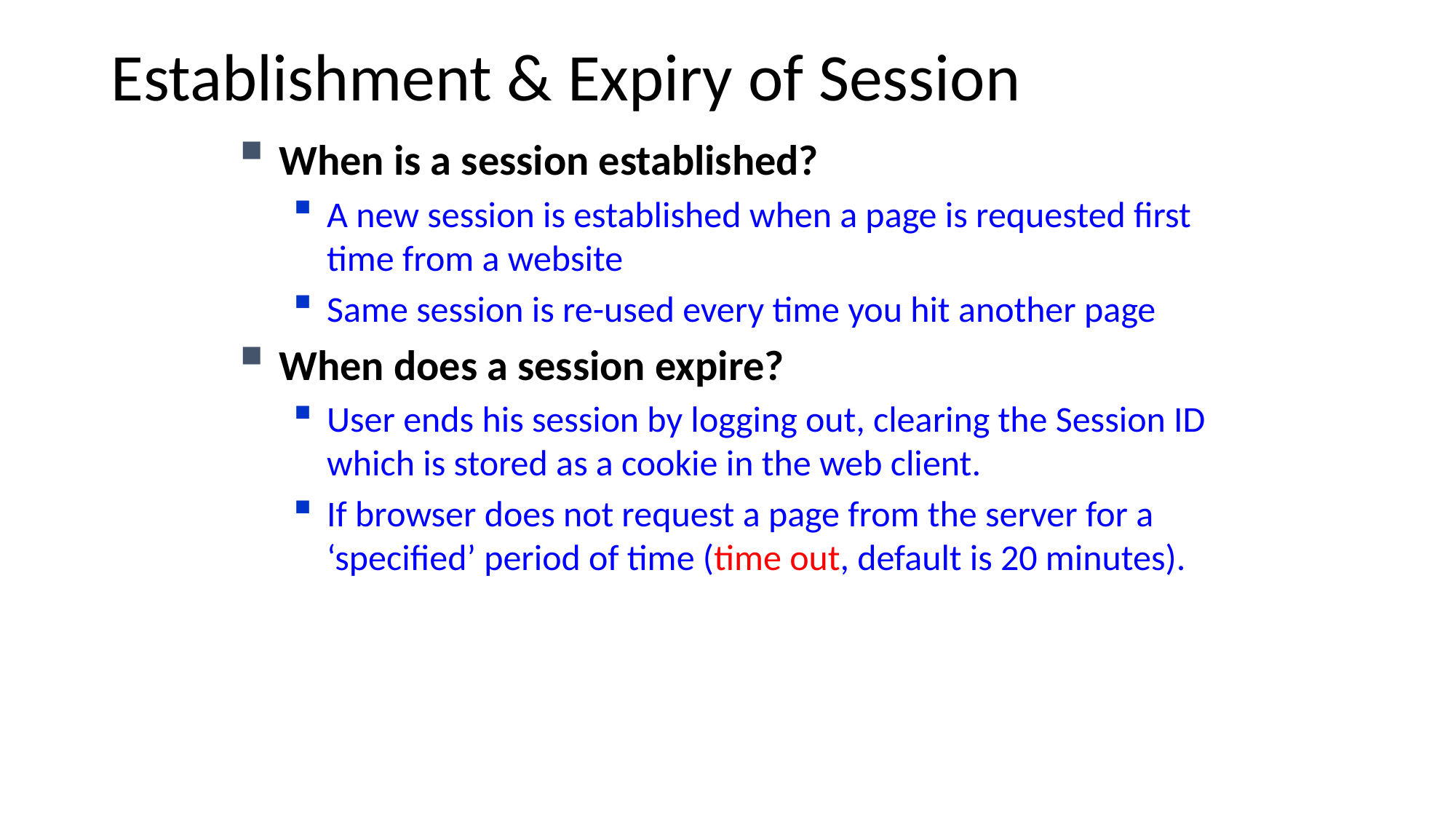

# Establishment & Expiry of Session
When is a session established?
A new session is established when a page is requested first time from a website
Same session is re-used every time you hit another page
When does a session expire?
User ends his session by logging out, clearing the Session ID which is stored as a cookie in the web client.
If browser does not request a page from the server for a ‘specified’ period of time (time out, default is 20 minutes).